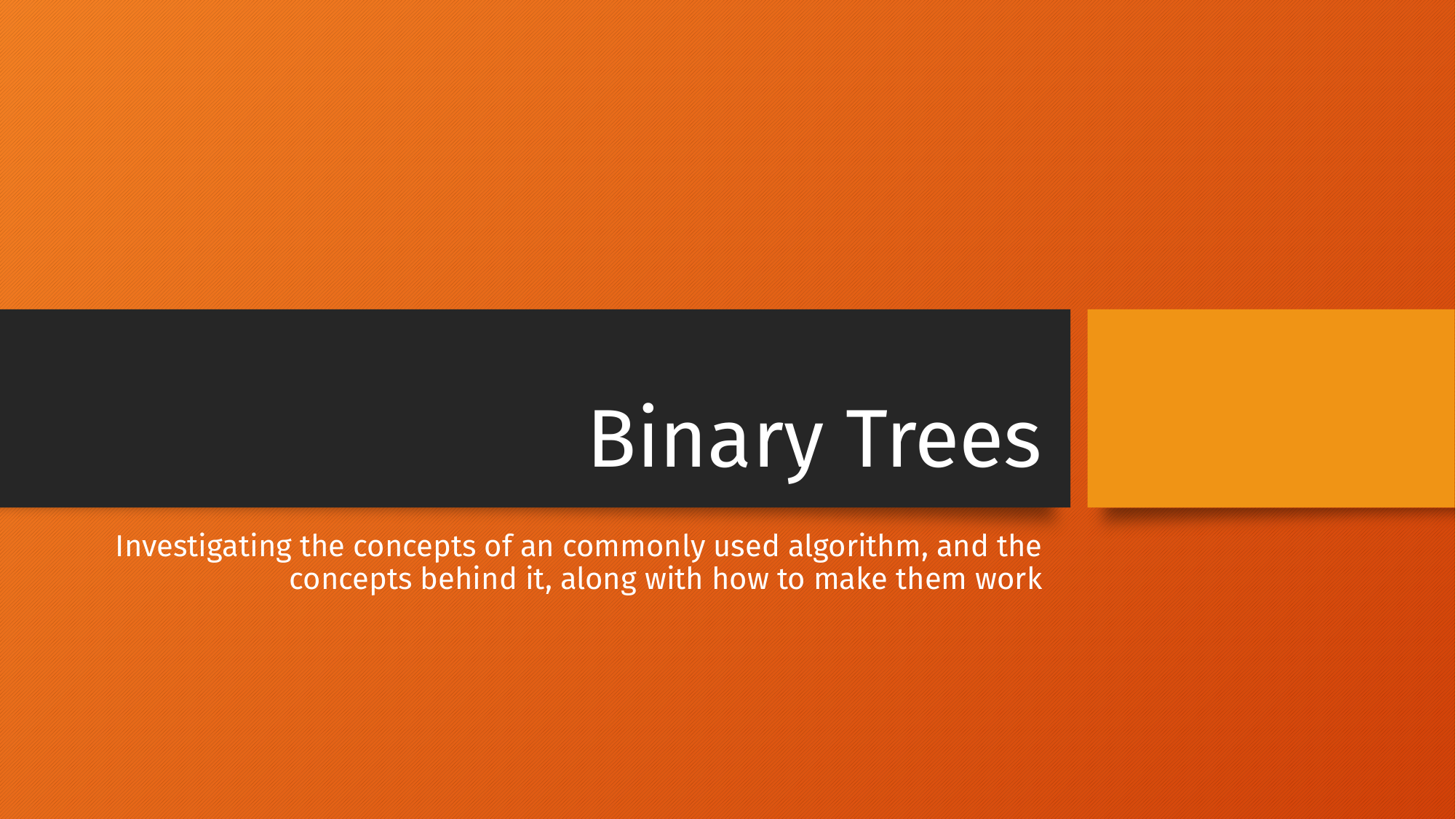

# Binary Trees
Investigating the concepts of an commonly used algorithm, and the concepts behind it, along with how to make them work